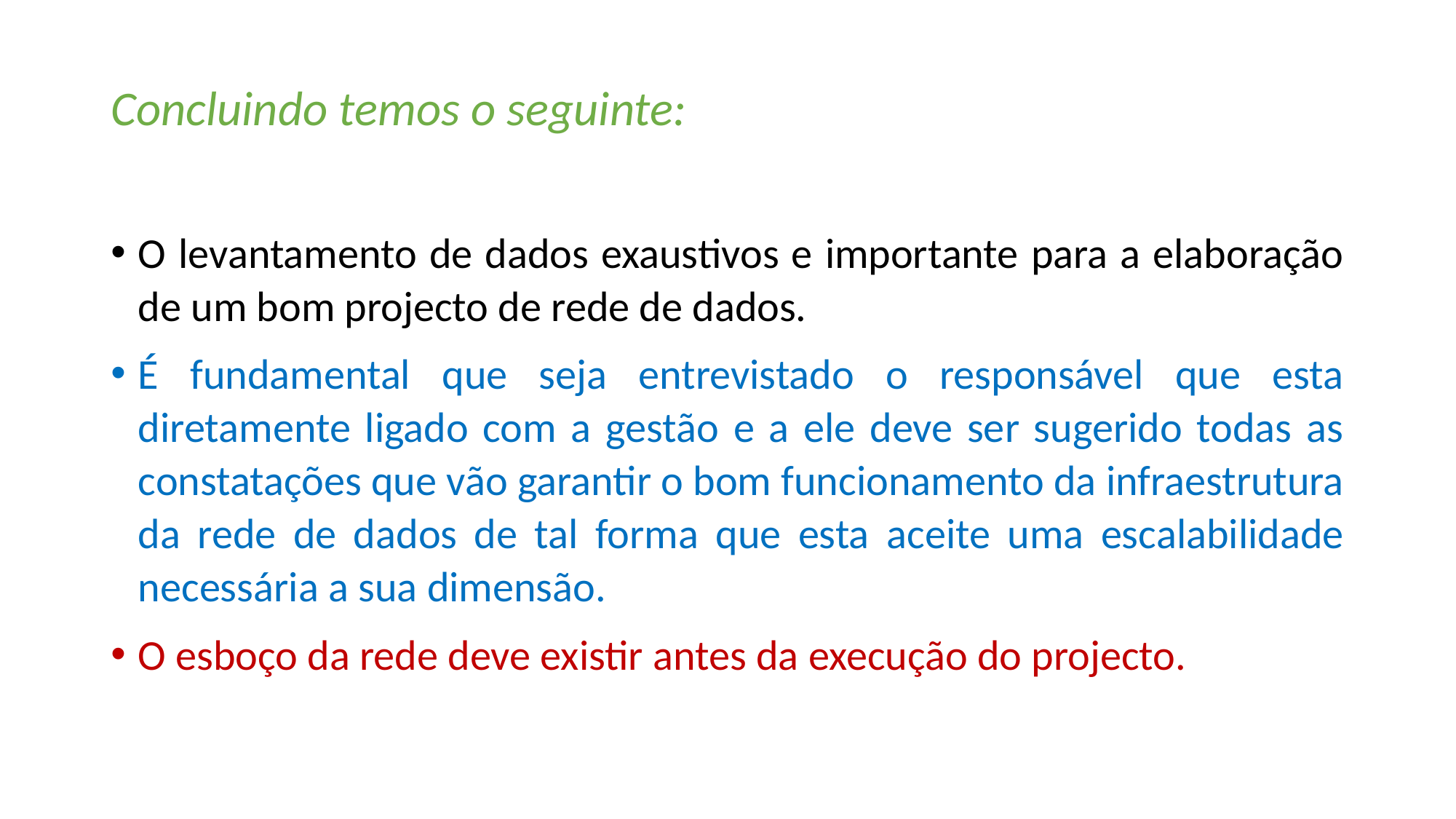

# Concluindo temos o seguinte:
O levantamento de dados exaustivos e importante para a elaboração de um bom projecto de rede de dados.
É fundamental que seja entrevistado o responsável que esta diretamente ligado com a gestão e a ele deve ser sugerido todas as constatações que vão garantir o bom funcionamento da infraestrutura da rede de dados de tal forma que esta aceite uma escalabilidade necessária a sua dimensão.
O esboço da rede deve existir antes da execução do projecto.